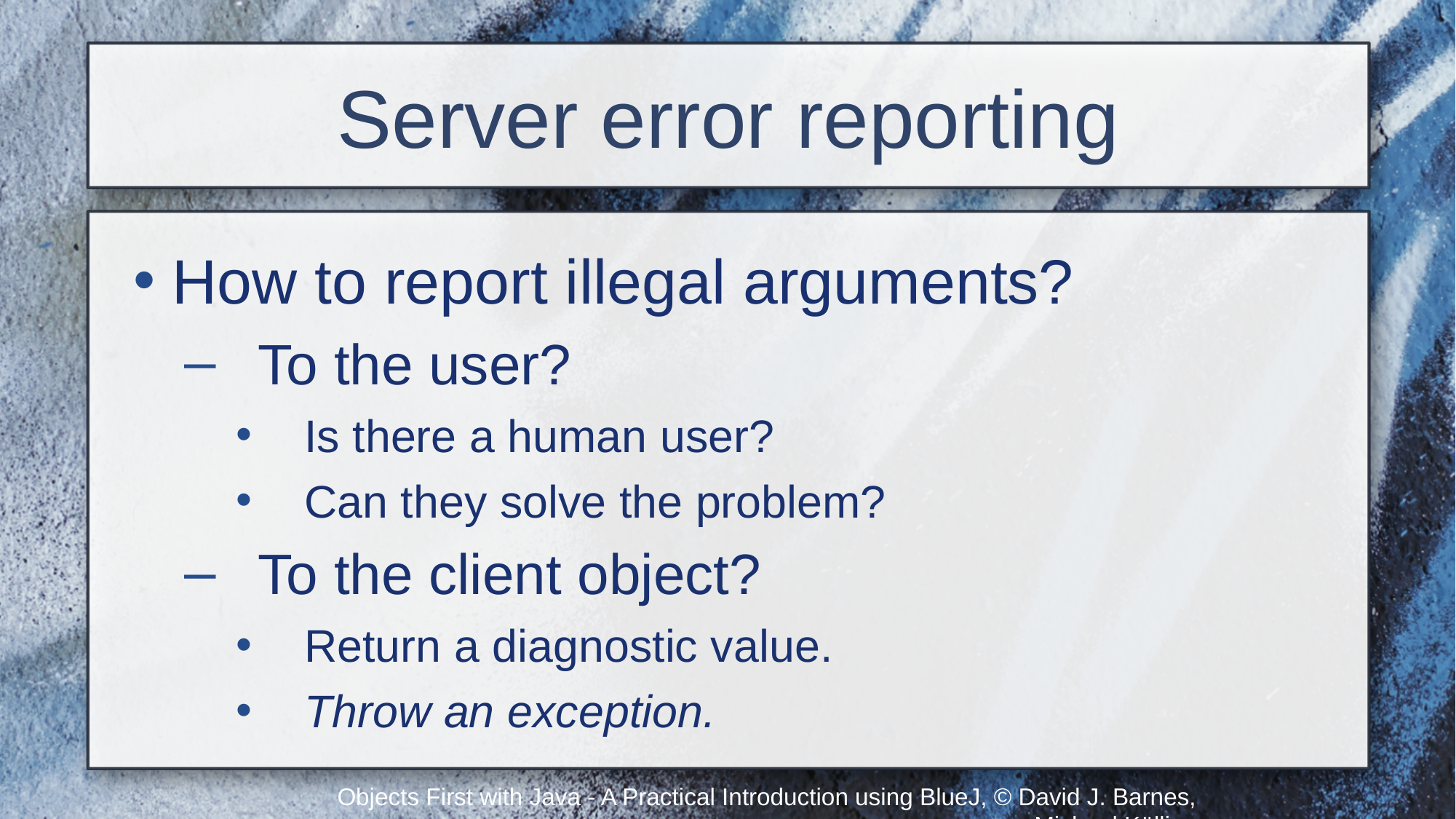

# Server error reporting
How to report illegal arguments?
To the user?
Is there a human user?
Can they solve the problem?
To the client object?
Return a diagnostic value.
Throw an exception.